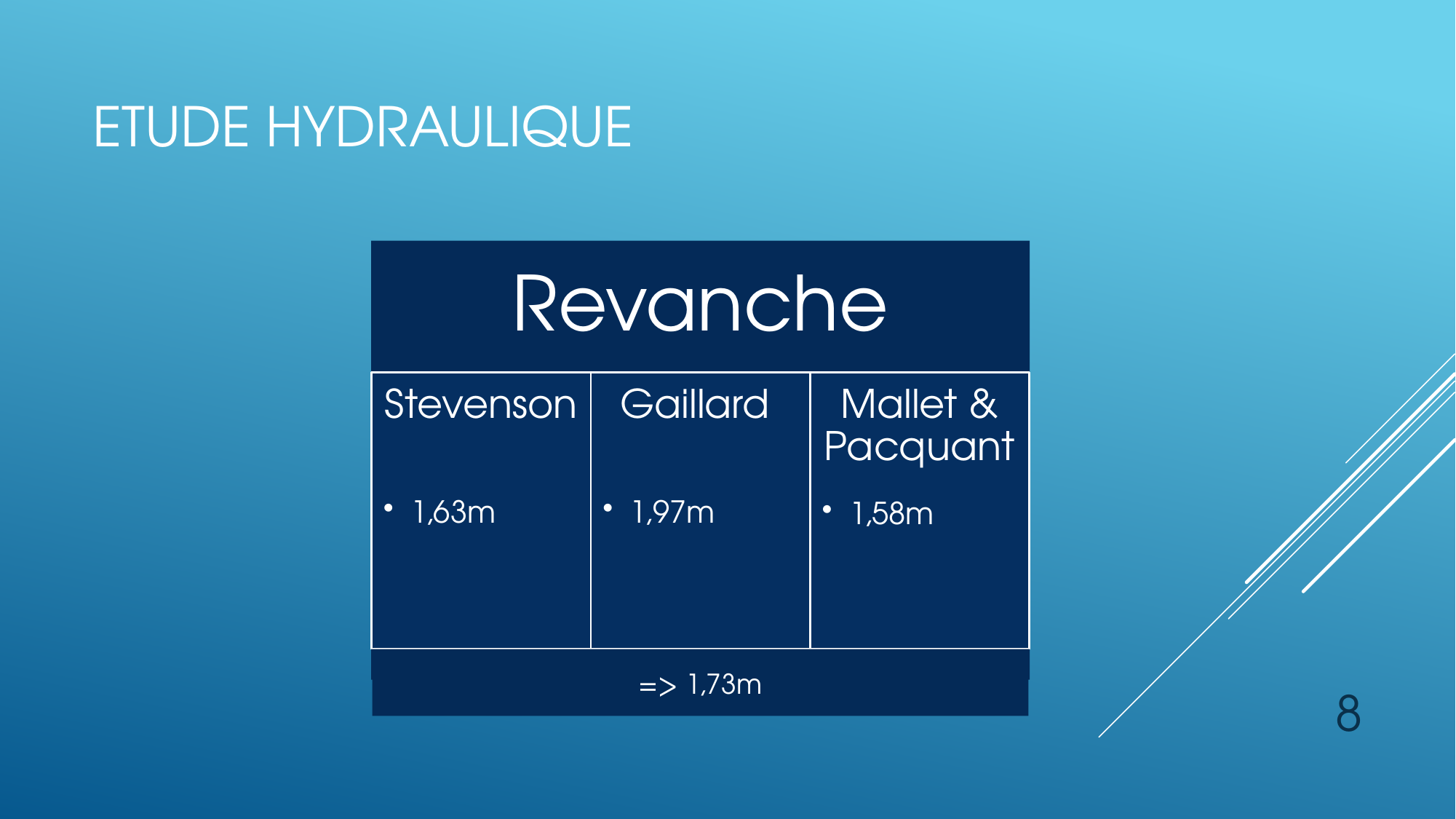

# Etude hydraulique
Revanche
Stevenson

1,63m
Gaillard

1,97m
Mallet & Pacquant

1,58m

=> 1,73m
8